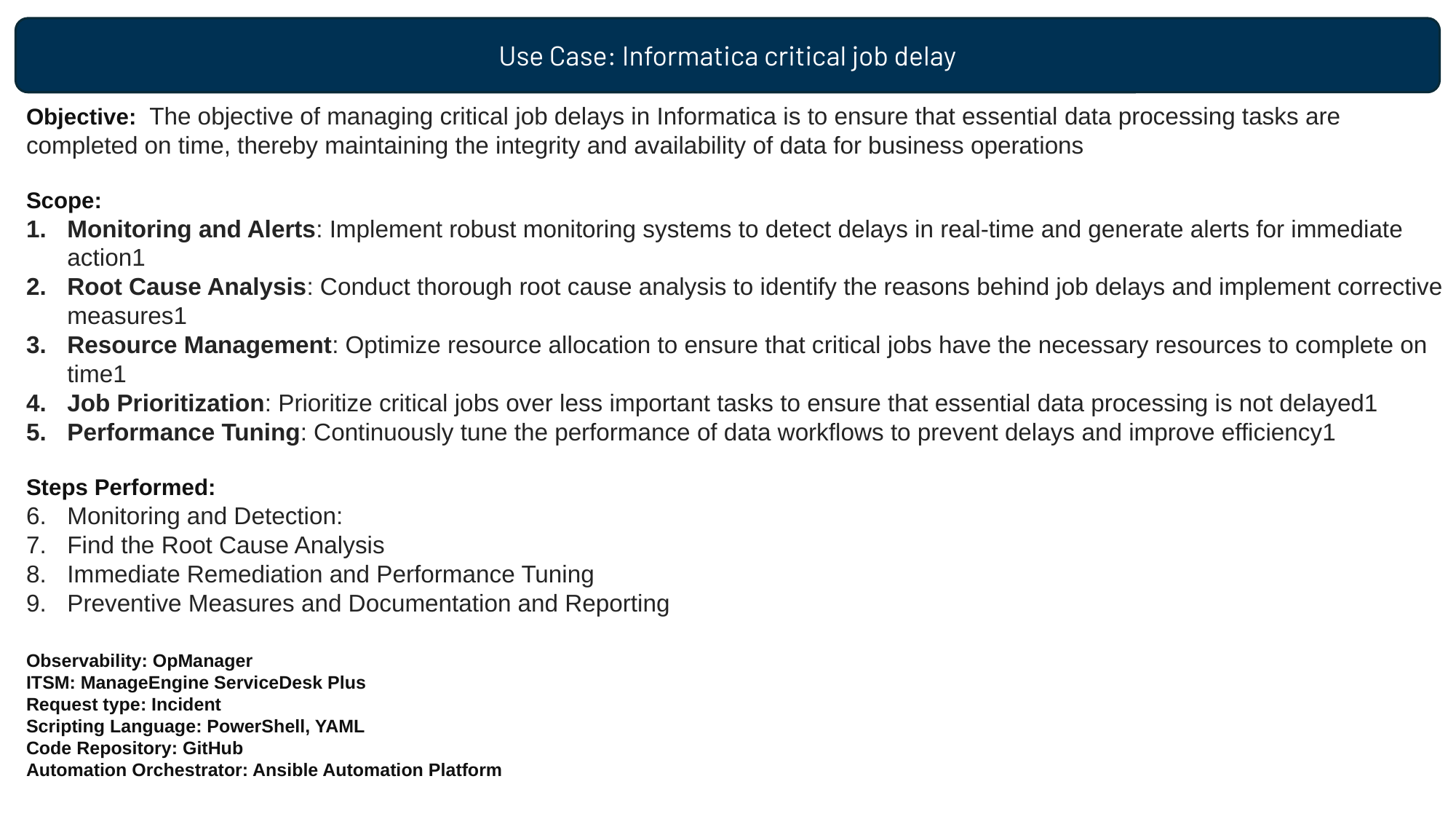

Use Case: Informatica critical job delay
Objective:  The objective of managing critical job delays in Informatica is to ensure that essential data processing tasks are completed on time, thereby maintaining the integrity and availability of data for business operations
Scope:
Monitoring and Alerts: Implement robust monitoring systems to detect delays in real-time and generate alerts for immediate action1
Root Cause Analysis: Conduct thorough root cause analysis to identify the reasons behind job delays and implement corrective measures1
Resource Management: Optimize resource allocation to ensure that critical jobs have the necessary resources to complete on time1
Job Prioritization: Prioritize critical jobs over less important tasks to ensure that essential data processing is not delayed1
Performance Tuning: Continuously tune the performance of data workflows to prevent delays and improve efficiency1

Steps Performed:
Monitoring and Detection:
Find the Root Cause Analysis
Immediate Remediation and Performance Tuning
Preventive Measures and Documentation and Reporting

Observability: OpManager
ITSM: ManageEngine ServiceDesk Plus
Request type: Incident
Scripting Language: PowerShell, YAML
Code Repository: GitHub
Automation Orchestrator: Ansible Automation Platform